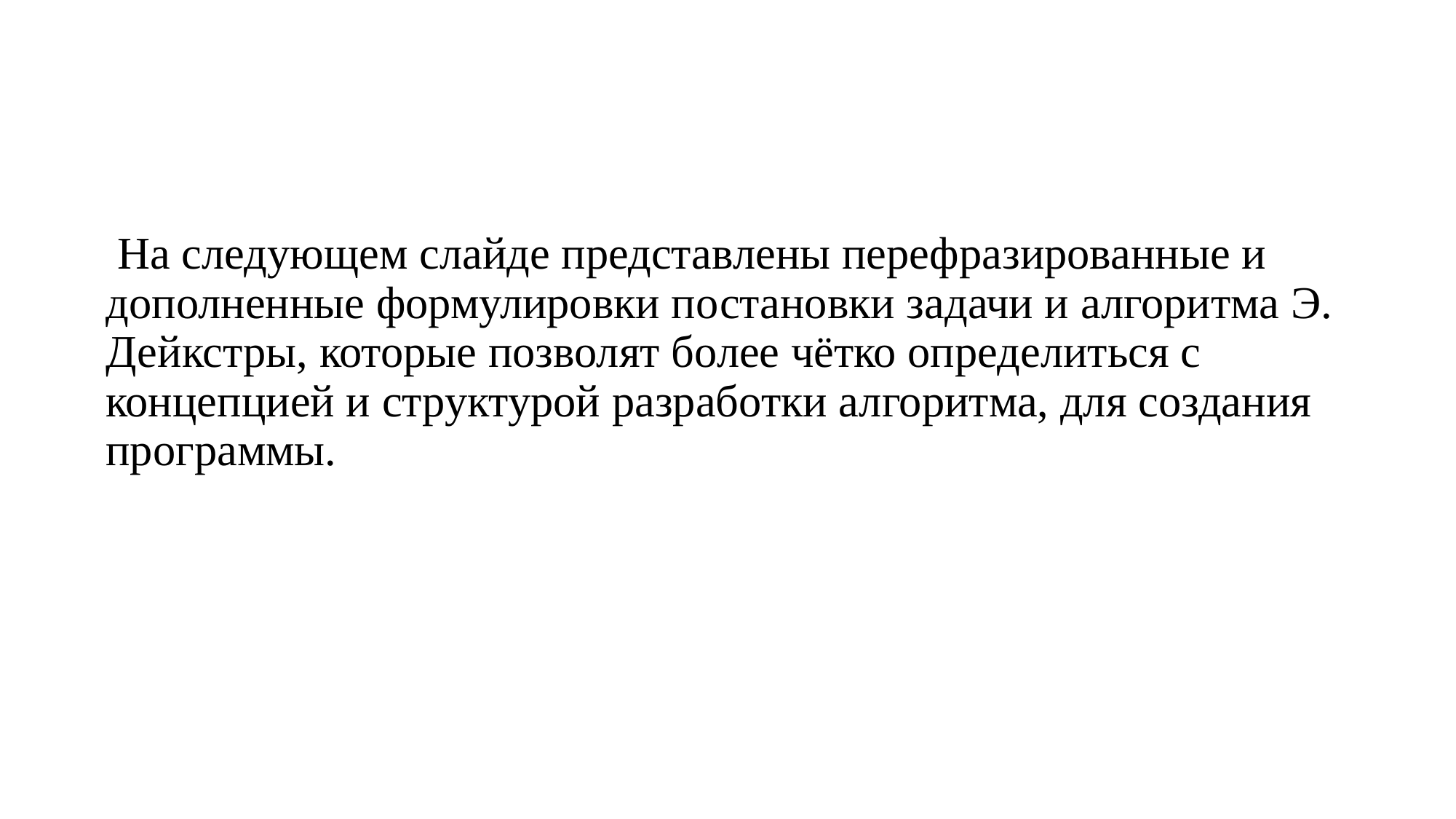

# На следующем слайде представлены перефразированные и дополненные формулировки постановки задачи и алгоритма Э. Дейкстры, которые позволят более чётко определиться с концепцией и структурой разработки алгоритма, для создания программы.